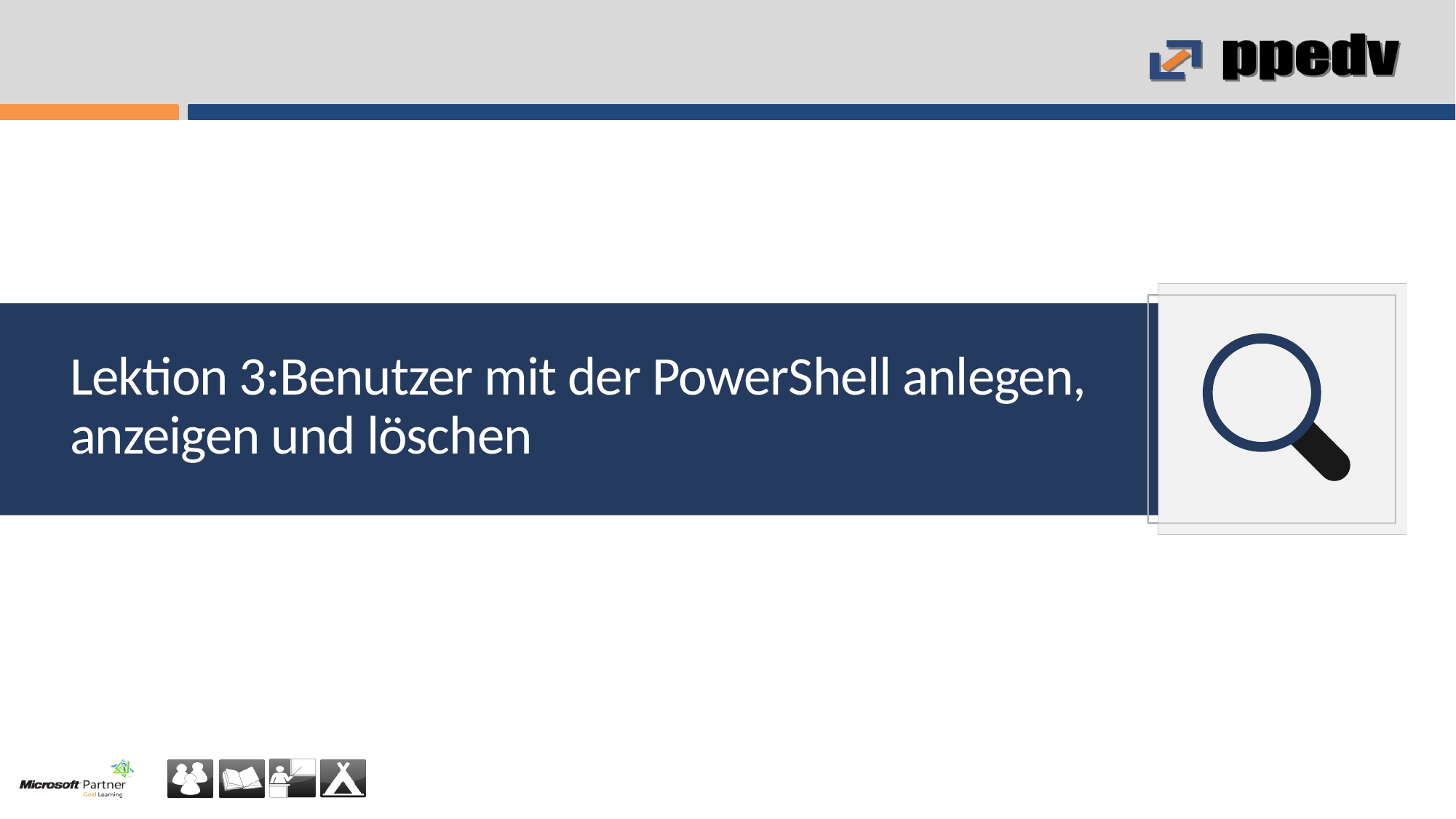

# Lektion 3:Benutzer mit der PowerShell anlegen, anzeigen und löschen